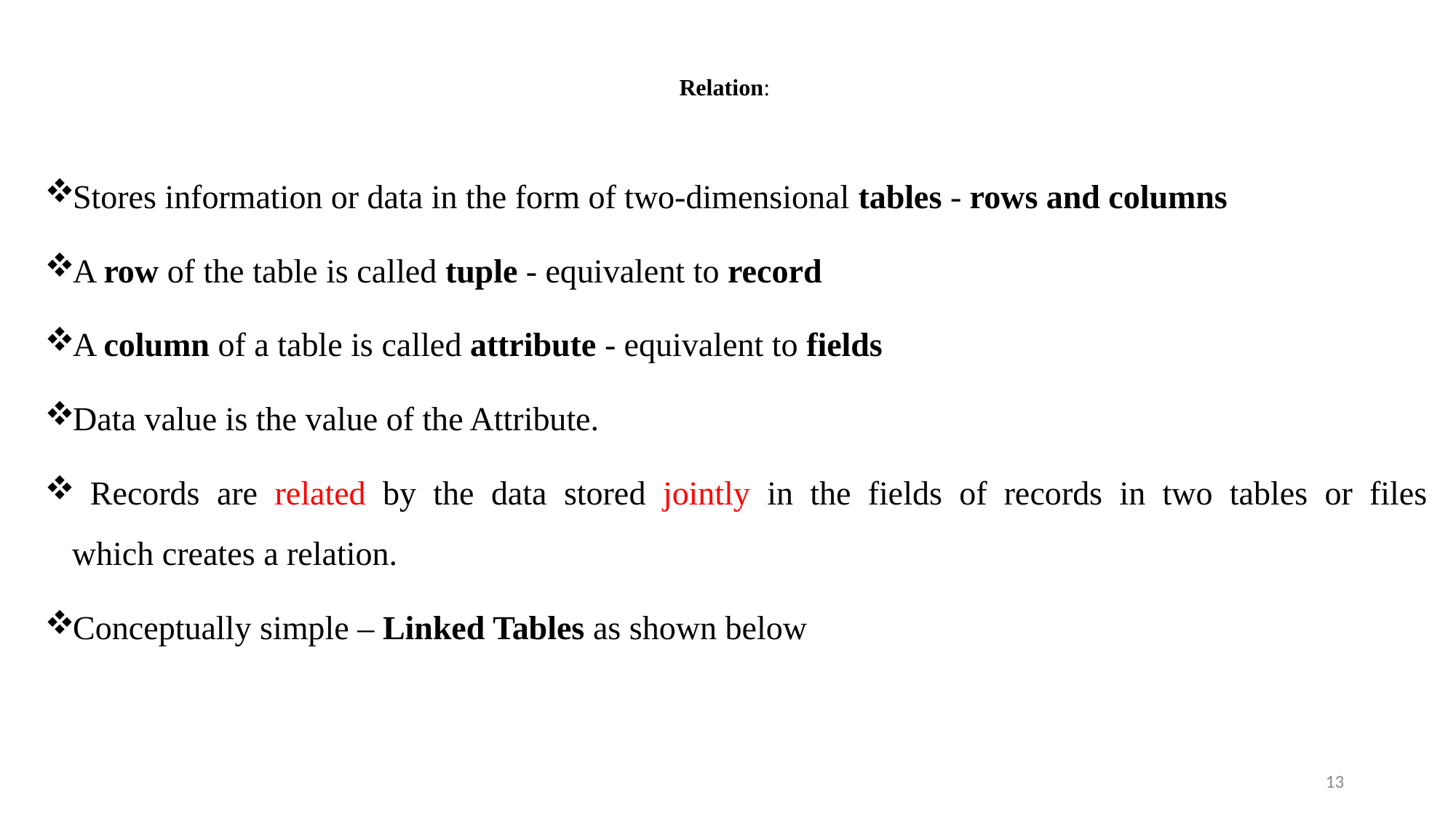

# Relation:
Stores information or data in the form of two-dimensional tables - rows and columns
A row of the table is called tuple - equivalent to record
A column of a table is called attribute - equivalent to fields
Data value is the value of the Attribute.
 Records are related by the data stored jointly in the fields of records in two tables or files
which creates a relation.
Conceptually simple – Linked Tables as shown below

13